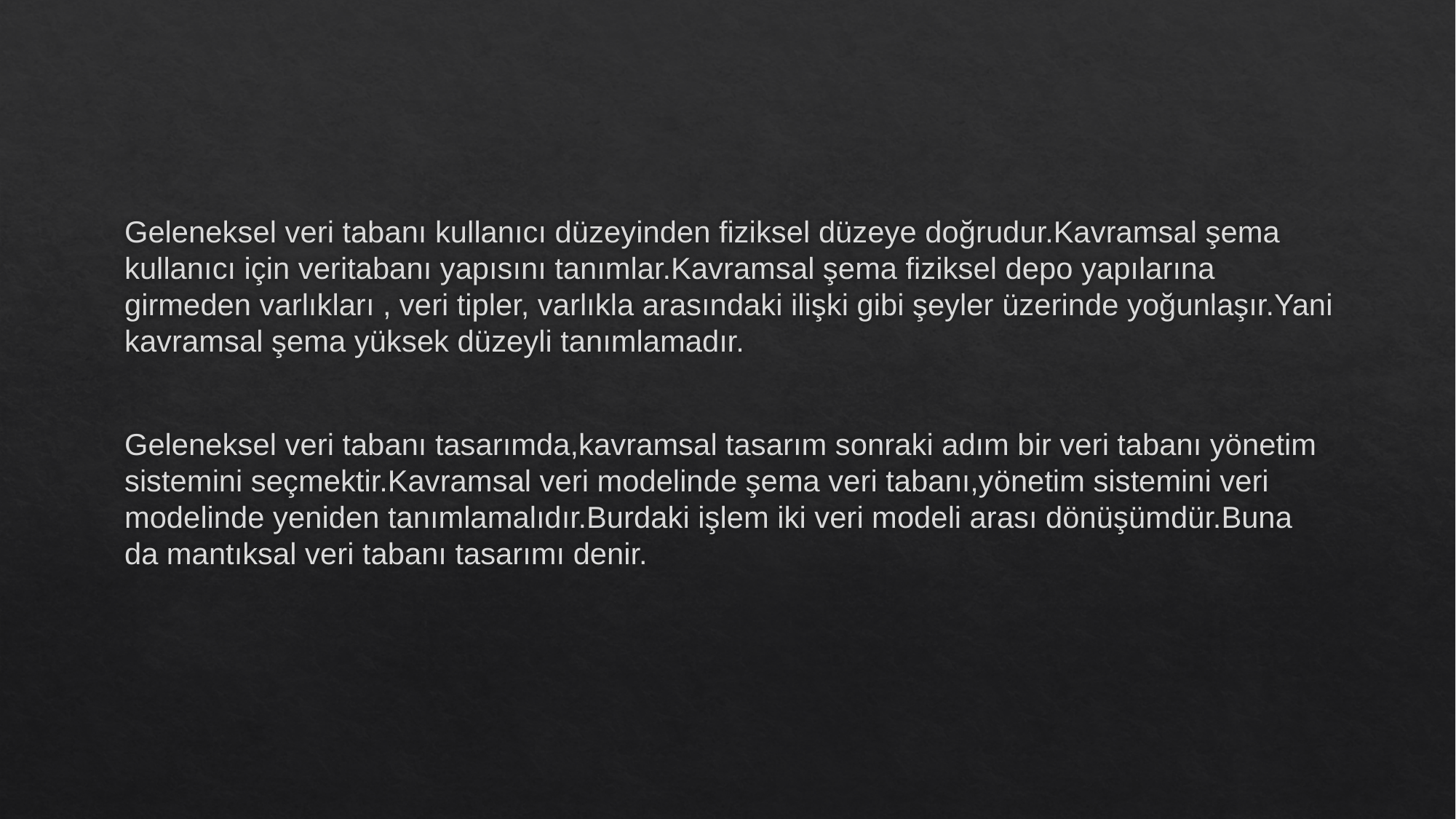

Geleneksel veri tabanı kullanıcı düzeyinden fiziksel düzeye doğrudur.Kavramsal şema kullanıcı için veritabanı yapısını tanımlar.Kavramsal şema fiziksel depo yapılarına girmeden varlıkları , veri tipler, varlıkla arasındaki ilişki gibi şeyler üzerinde yoğunlaşır.Yani kavramsal şema yüksek düzeyli tanımlamadır.

Geleneksel veri tabanı tasarımda,kavramsal tasarım sonraki adım bir veri tabanı yönetim sistemini seçmektir.Kavramsal veri modelinde şema veri tabanı,yönetim sistemini veri modelinde yeniden tanımlamalıdır.Burdaki işlem iki veri modeli arası dönüşümdür.Buna da mantıksal veri tabanı tasarımı denir.